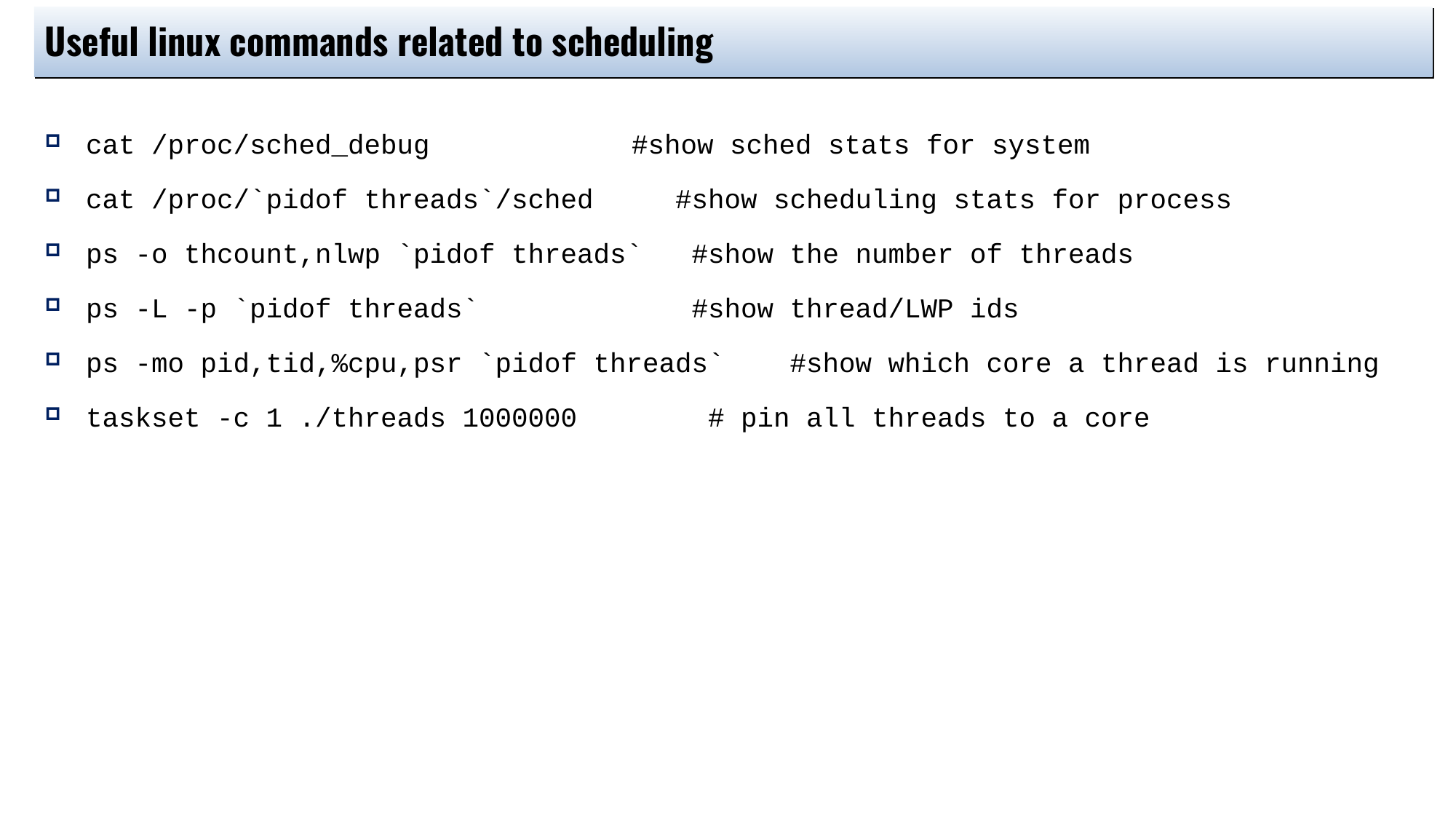

# Useful linux commands related to scheduling
cat /proc/sched_debug		#show sched stats for system
cat /proc/`pidof threads`/sched     #show scheduling stats for process
ps -o thcount,nlwp `pidof threads`   #show the number of threads
ps -L -p `pidof threads`             #show thread/LWP ids
ps -mo pid,tid,%cpu,psr `pidof threads`    #show which core a thread is running
taskset -c 1 ./threads 1000000        # pin all threads to a core